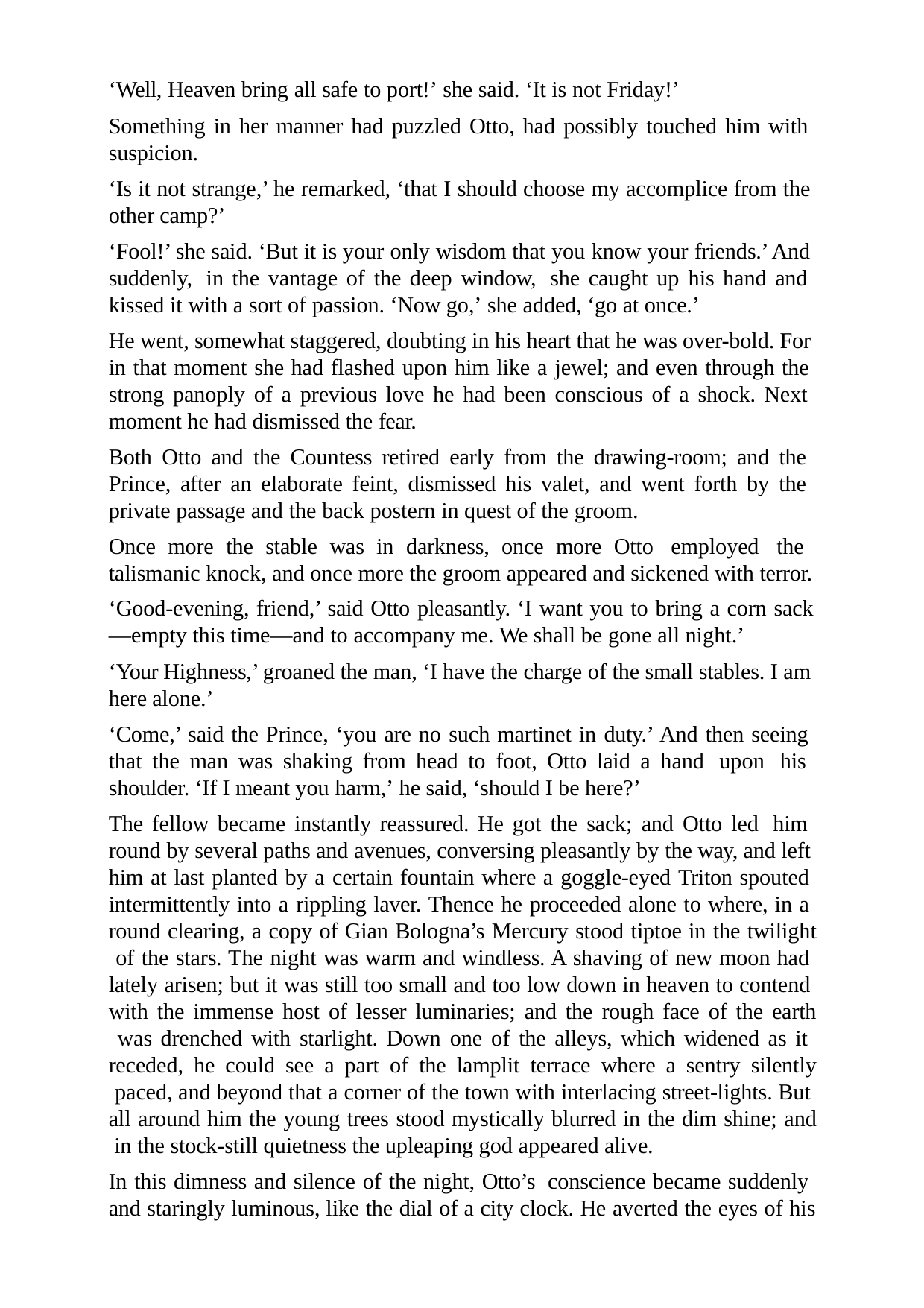

‘Well, Heaven bring all safe to port!’ she said. ‘It is not Friday!’
Something in her manner had puzzled Otto, had possibly touched him with  suspicion.
‘Is it not strange,’ he remarked, ‘that I should choose my accomplice from the  other camp?’
‘Fool!’ she said. ‘But it is your only wisdom that you know your friends.’ And  suddenly, in the vantage of the deep window, she caught up his hand and  kissed it with a sort of passion. ‘Now go,’ she added, ‘go at once.’
He went, somewhat staggered, doubting in his heart that he was over-bold. For  in that moment she had flashed upon him like a jewel; and even through the  strong panoply of a previous love he had been conscious of a shock. Next  moment he had dismissed the fear.
Both Otto and the Countess retired early from the drawing-room; and the  Prince, after an elaborate feint, dismissed his valet, and went forth by the  private passage and the back postern in quest of the groom.
Once more the stable was in darkness, once more Otto employed the  talismanic knock, and once more the groom appeared and sickened with terror.
‘Good-evening, friend,’ said Otto pleasantly. ‘I want you to bring a corn sack
—empty this time—and to accompany me. We shall be gone all night.’
‘Your Highness,’ groaned the man, ‘I have the charge of the small stables. I am  here alone.’
‘Come,’ said the Prince, ‘you are no such martinet in duty.’ And then seeing  that the man was shaking from head to foot, Otto laid a hand upon his  shoulder. ‘If I meant you harm,’ he said, ‘should I be here?’
The fellow became instantly reassured. He got the sack; and Otto led him  round by several paths and avenues, conversing pleasantly by the way, and left  him at last planted by a certain fountain where a goggle-eyed Triton spouted  intermittently into a rippling laver. Thence he proceeded alone to where, in a  round clearing, a copy of Gian Bologna’s Mercury stood tiptoe in the twilight  of the stars. The night was warm and windless. A shaving of new moon had  lately arisen; but it was still too small and too low down in heaven to contend  with the immense host of lesser luminaries; and the rough face of the earth  was drenched with starlight. Down one of the alleys, which widened as it  receded, he could see a part of the lamplit terrace where a sentry silently  paced, and beyond that a corner of the town with interlacing street-lights. But  all around him the young trees stood mystically blurred in the dim shine; and  in the stock-still quietness the upleaping god appeared alive.
In this dimness and silence of the night, Otto’s conscience became suddenly  and staringly luminous, like the dial of a city clock. He averted the eyes of his